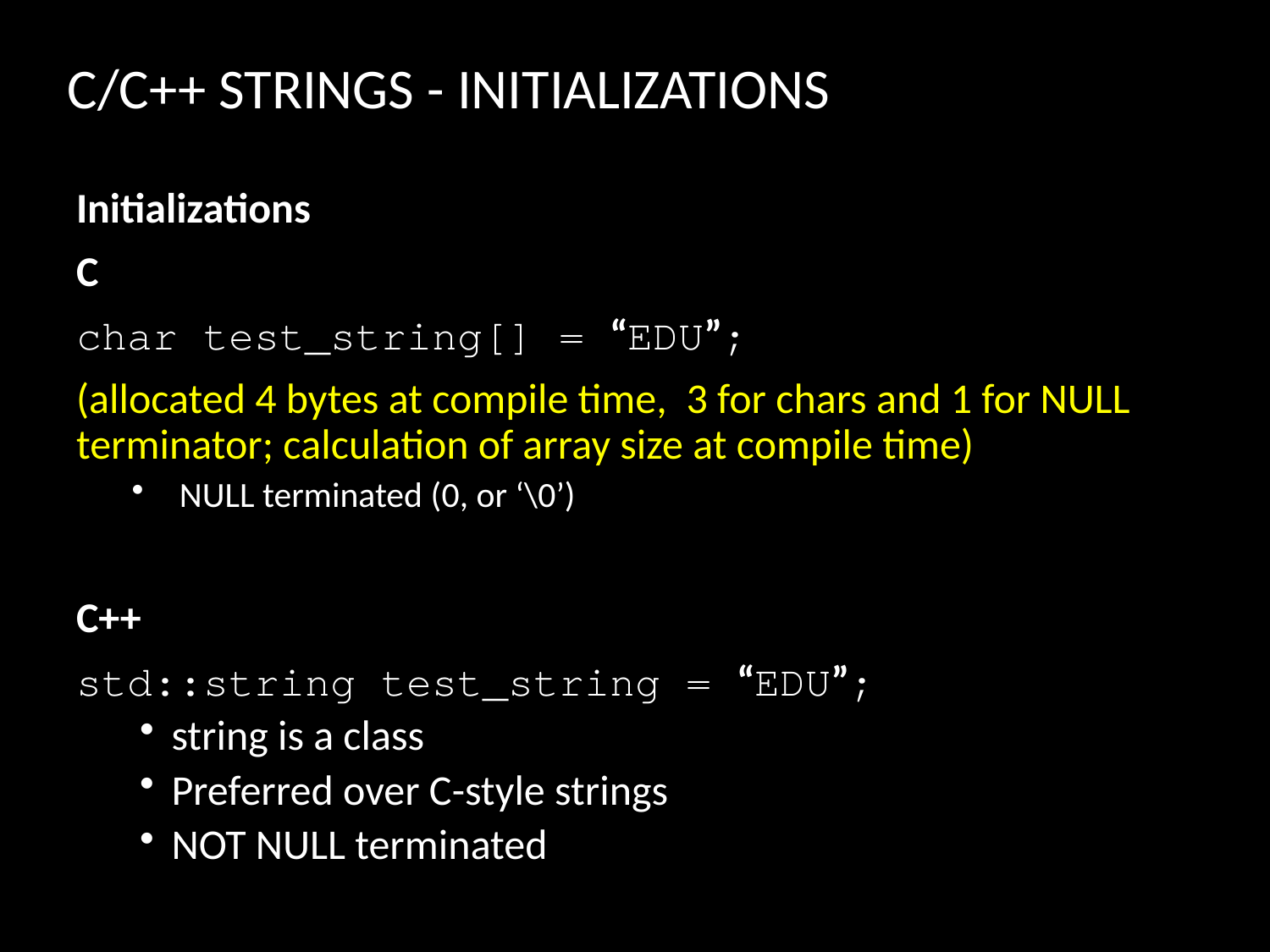

# C/C++ STRINGS - INITIALIZATIONS
Initializations
C
char test_string[] = “EDU”;
(allocated 4 bytes at compile time,  3 for chars and 1 for NULL terminator; calculation of array size at compile time)
NULL terminated (0, or ‘\0’)

C++
std::string test_string = “EDU”;
string is a class
Preferred over C-style strings
NOT NULL terminated